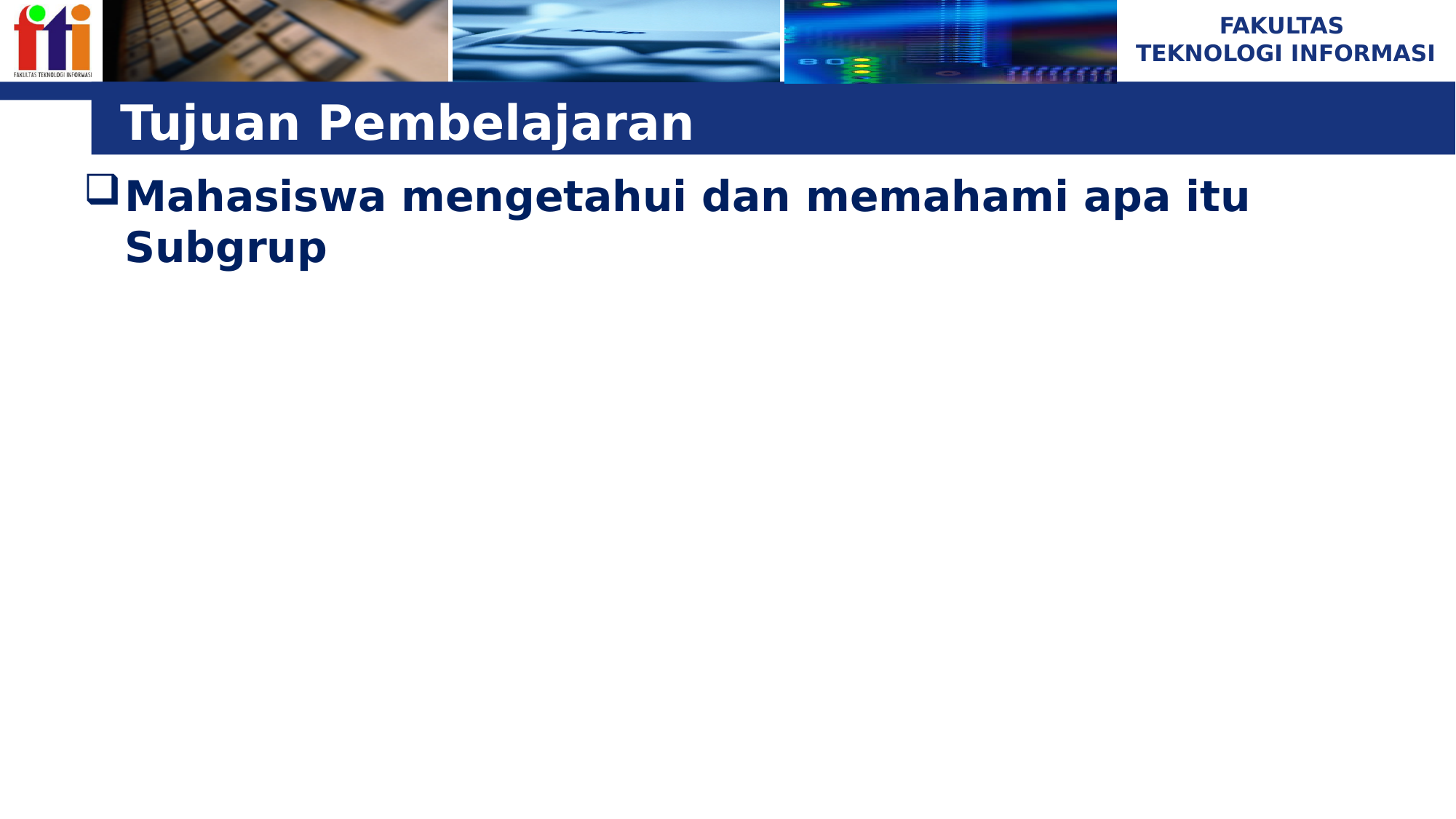

# Tujuan Pembelajaran
Mahasiswa mengetahui dan memahami apa itu Subgrup